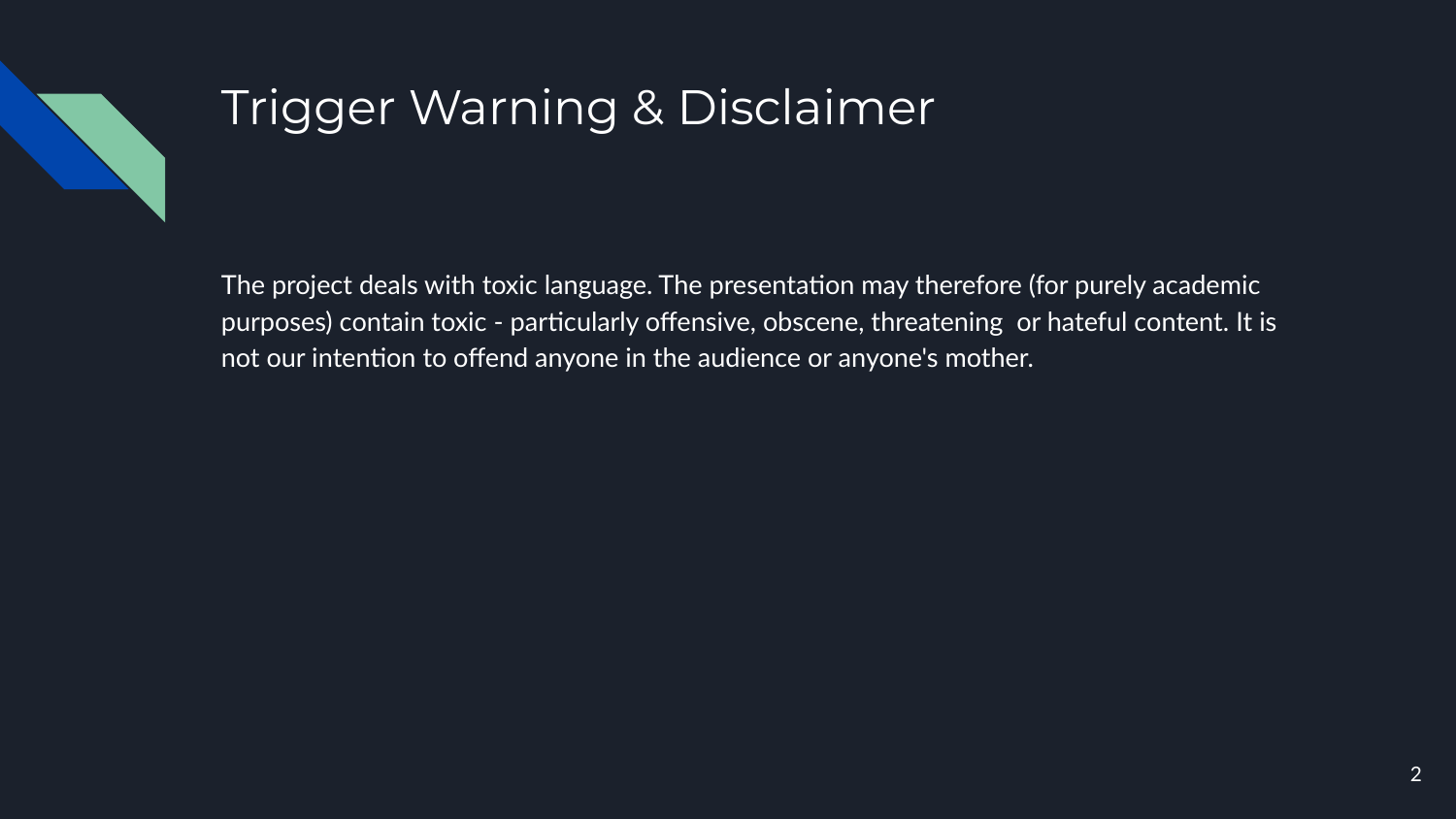

# Trigger Warning & Disclaimer
The project deals with toxic language. The presentation may therefore (for purely academic purposes) contain toxic - particularly offensive, obscene, threatening  or hateful content. It is not our intention to offend anyone in the audience or anyone's mother.

2